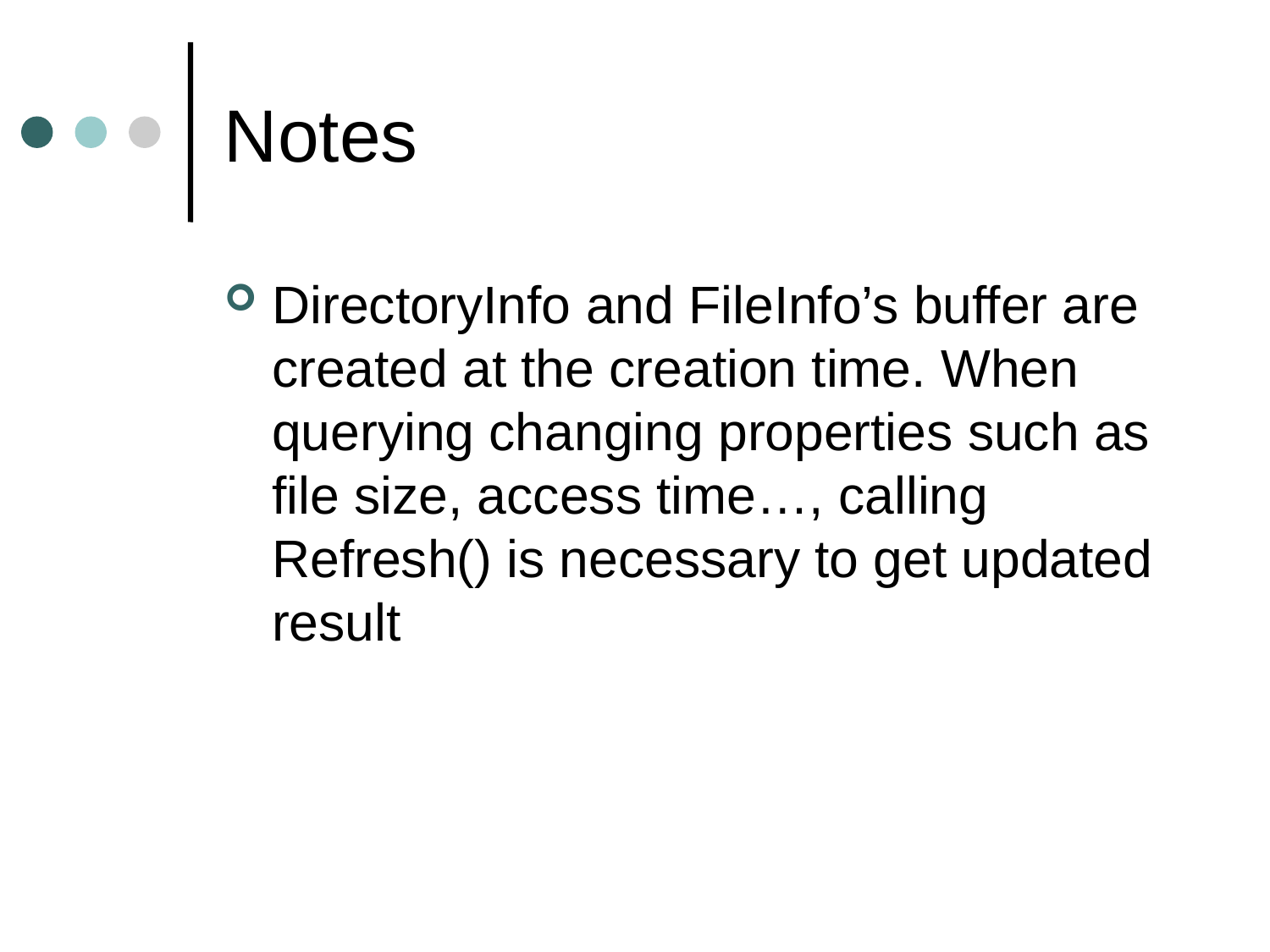

# Notes
DirectoryInfo and FileInfo’s buffer are created at the creation time. When querying changing properties such as file size, access time…, calling Refresh() is necessary to get updated result